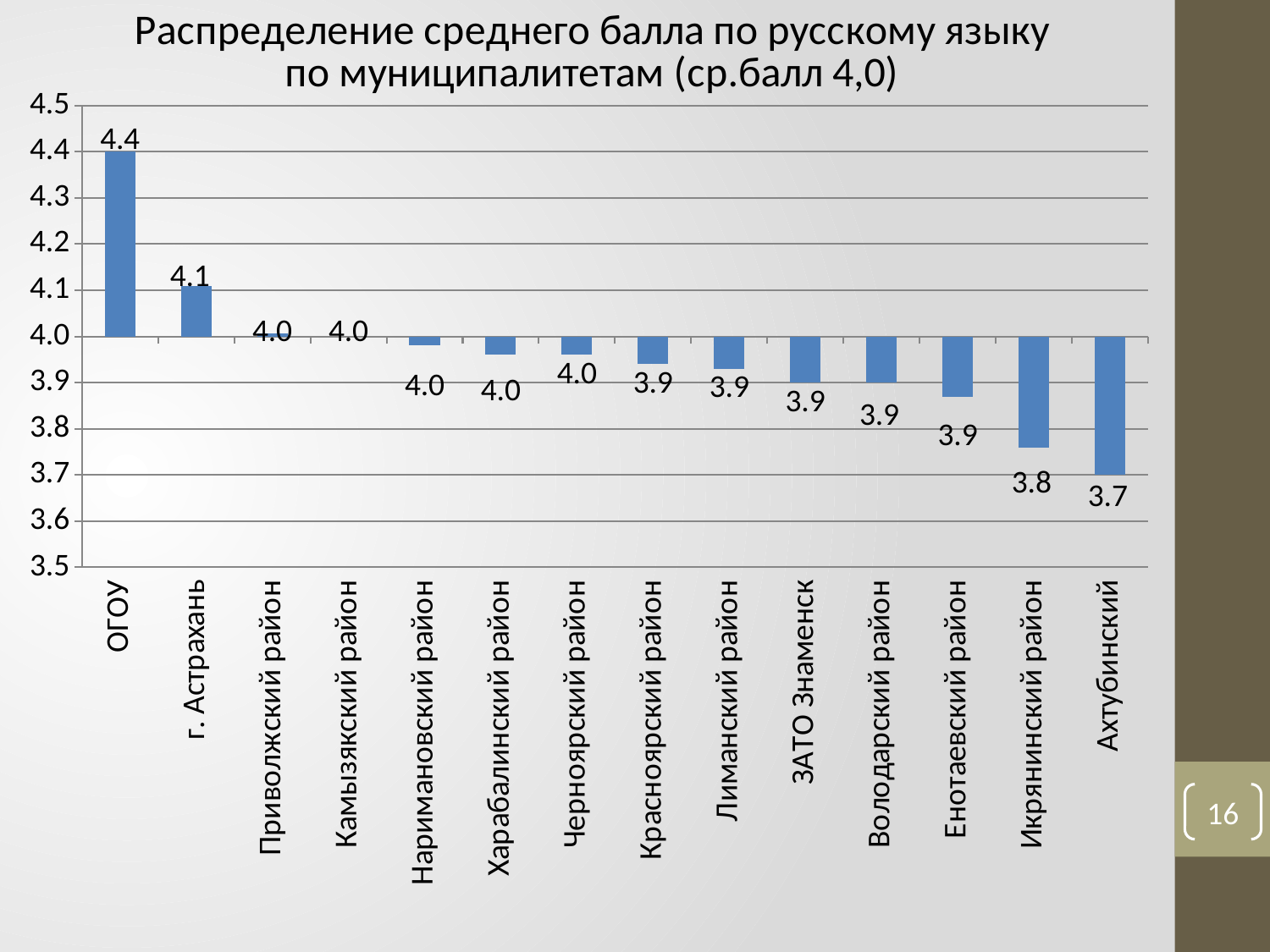

### Chart: Распределение среднего балла по русскому языку по муниципалитетам (ср.балл 4,0)

| Category |  |
|---|---|
| ОГОУ | 4.4 |
| г. Астрахань | 4.1099999999999985 |
| Приволжский район | 4.006 |
| Камызякский район | 4.0 |
| Наримановский район | 3.98 |
| Харабалинский район | 3.96 |
| Черноярский район | 3.96 |
| Красноярский район | 3.94 |
| Лиманский район | 3.9299999999999997 |
| ЗАТО Знаменск | 3.9 |
| Володарский район | 3.9 |
| Енотаевский район | 3.8699999999999997 |
| Икрянинский район | 3.7600000000000002 |
| Ахтубинский | 3.7 |
16